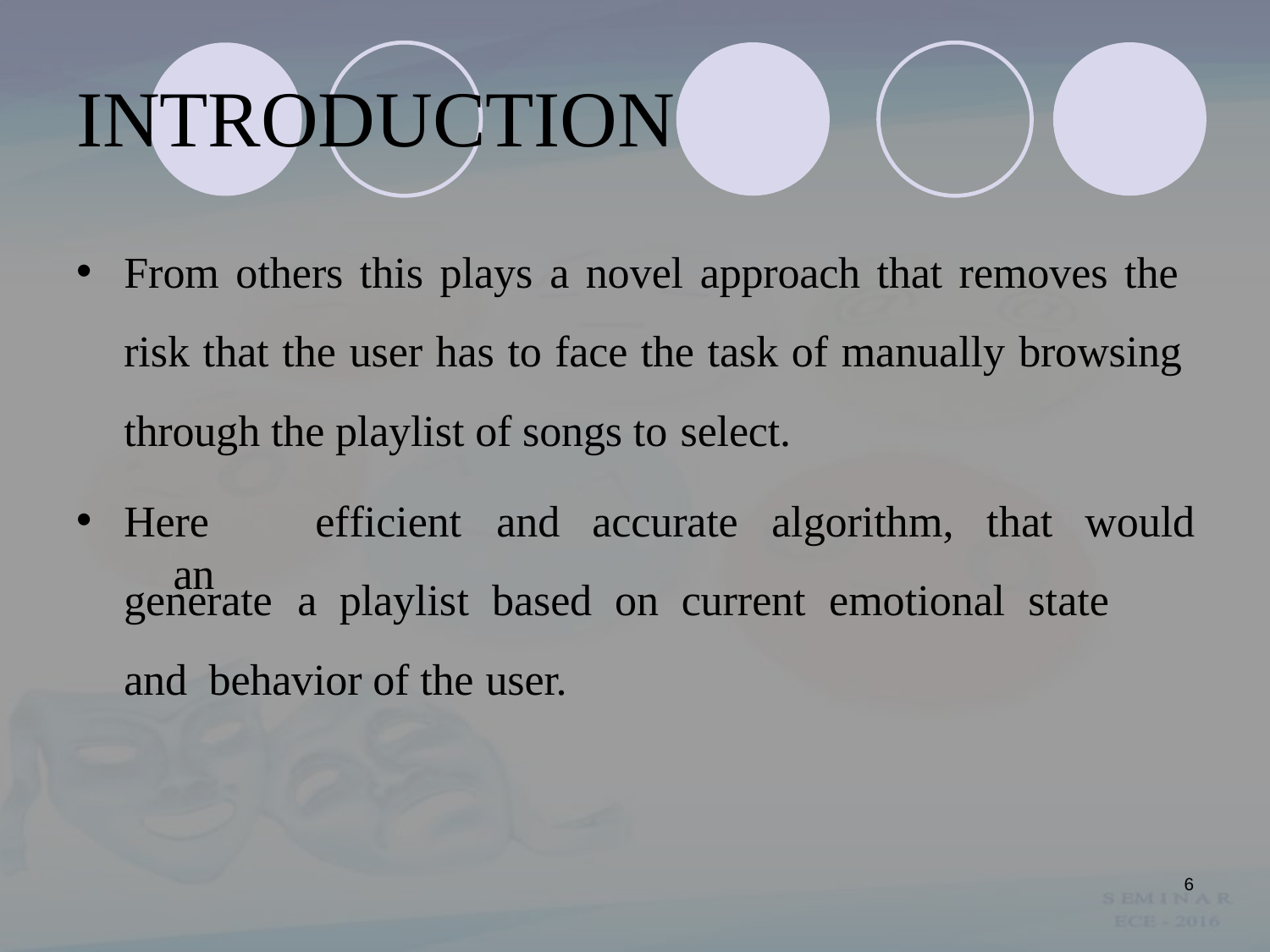

# INTRODUCTION
From others this plays a novel approach that removes the  risk that the user has to face the task of manually browsing  through the playlist of songs to select.
Here	an
efficient	and	accurate	algorithm,	that	would
generate	a	playlist	based	on	current	emotional	state	and  behavior of the user.
6